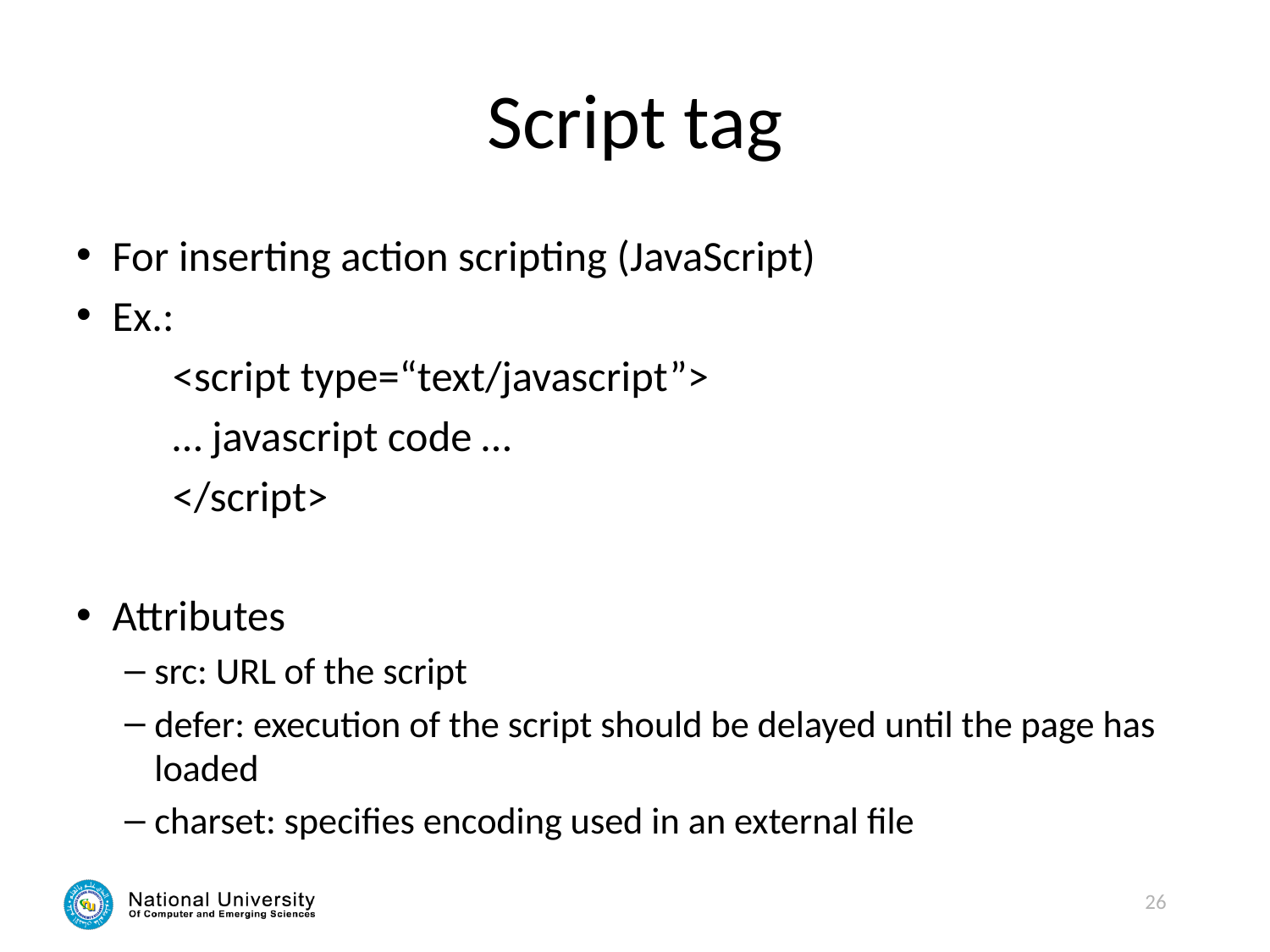

# Script tag
For inserting action scripting (JavaScript)
Ex.:
	<script type=“text/javascript”>
		… javascript code …
	</script>

Attributes
src: URL of the script
defer: execution of the script should be delayed until the page has loaded
charset: specifies encoding used in an external file
26